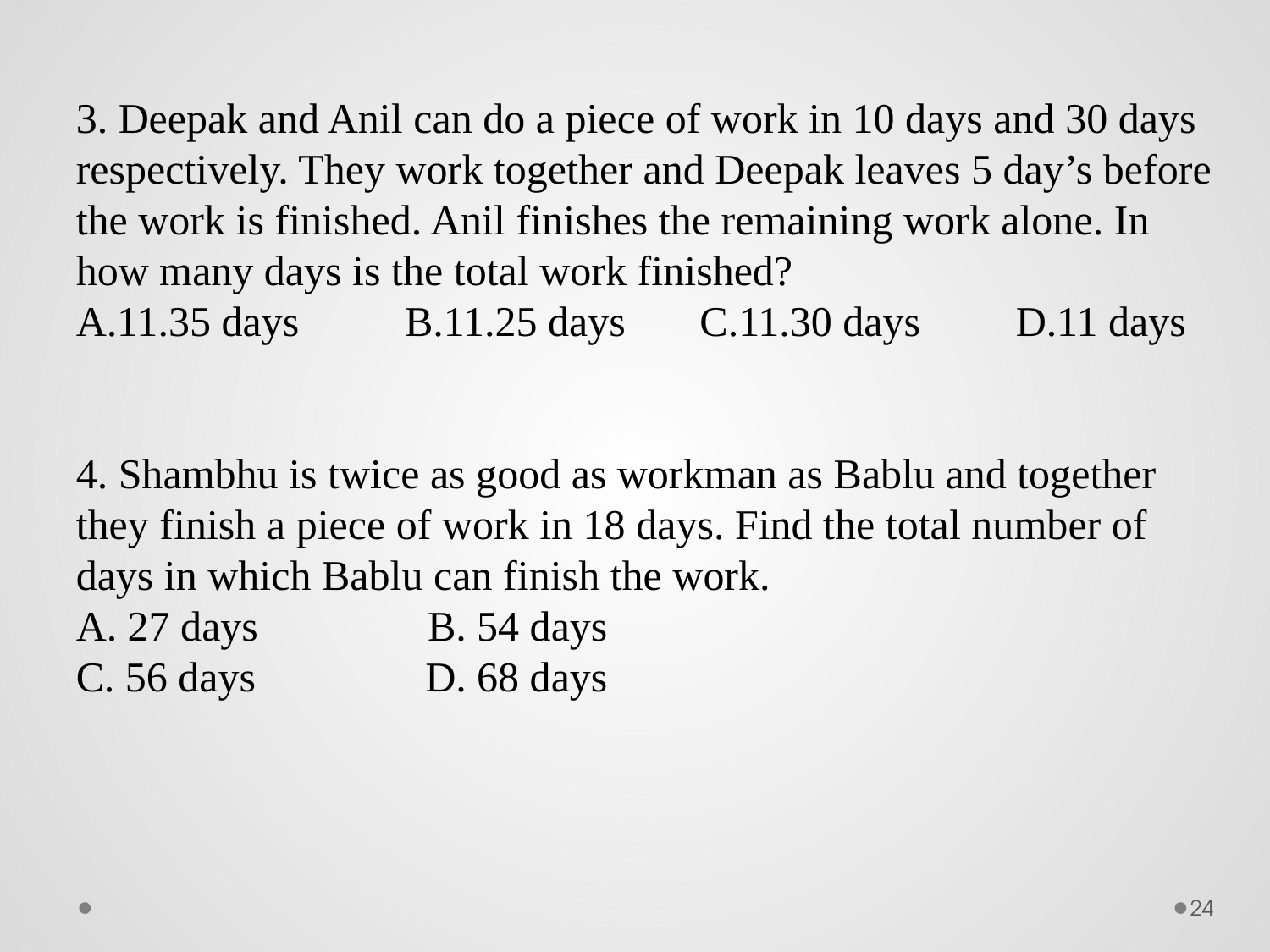

3. Deepak and Anil can do a piece of work in 10 days and 30 days respectively. They work together and Deepak leaves 5 day’s before the work is finished. Anil finishes the remaining work alone. In how many days is the total work finished?
A.11.35 days          B.11.25 days       C.11.30 days         D.11 days

4. Shambhu is twice as good as workman as Bablu and together they finish a piece of work in 18 days. Find the total number of days in which Bablu can finish the work.
A. 27 days                B. 54 days
C. 56 days                D. 68 days

24